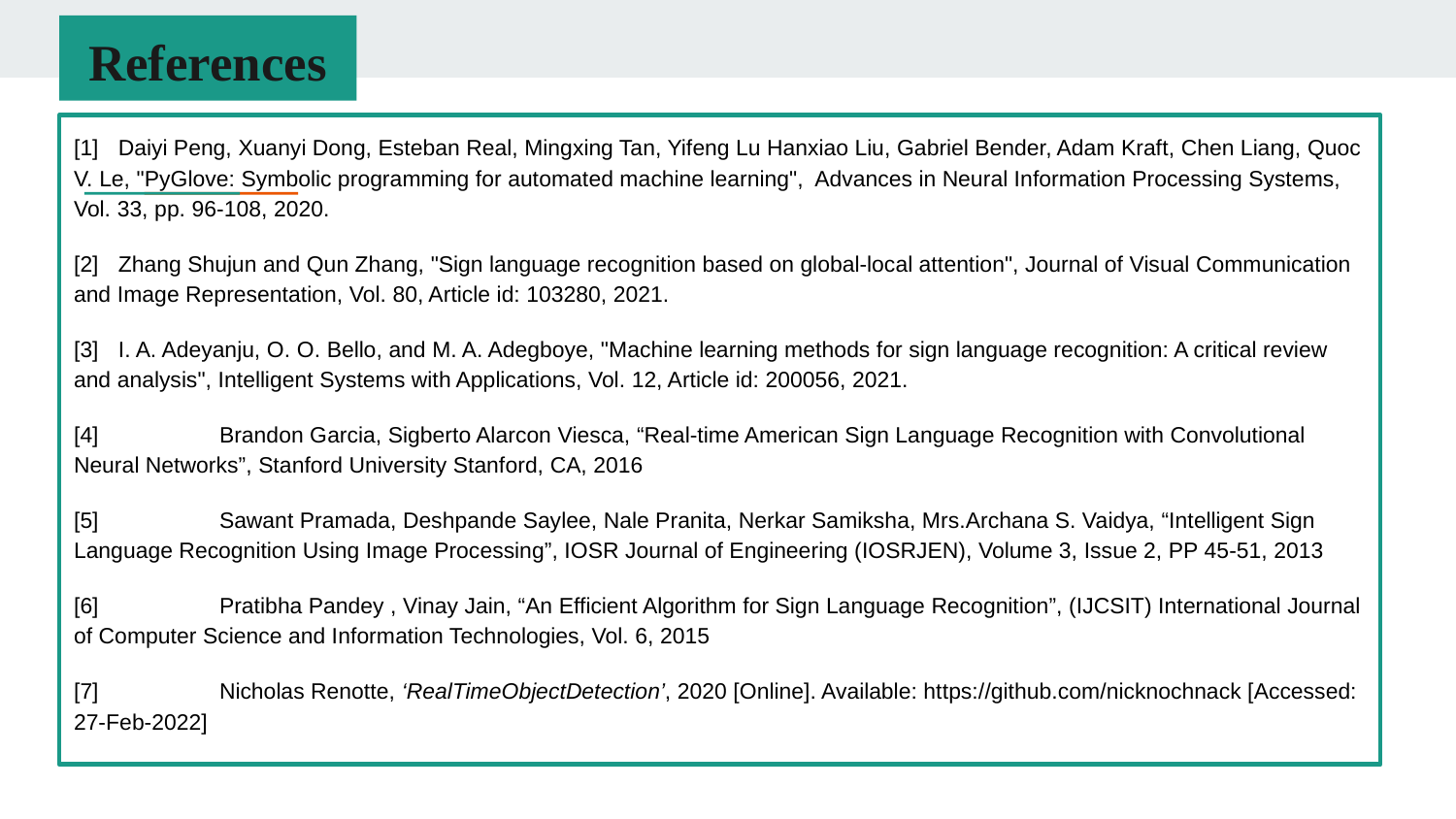

# References
[1]     Daiyi Peng, Xuanyi Dong, Esteban Real, Mingxing Tan, Yifeng Lu Hanxiao Liu, Gabriel Bender, Adam Kraft, Chen Liang, Quoc V. Le, "PyGlove: Symbolic programming for automated machine learning",  Advances in Neural Information Processing Systems, Vol. 33, pp. 96-108, 2020.
[2]     Zhang Shujun and Qun Zhang, "Sign language recognition based on global-local attention", Journal of Visual Communication and Image Representation, Vol. 80, Article id: 103280, 2021.
[3]     I. A. Adeyanju, O. O. Bello, and M. A. Adegboye, "Machine learning methods for sign language recognition: A critical review and analysis", Intelligent Systems with Applications, Vol. 12, Article id: 200056, 2021.
[4]  	Brandon Garcia, Sigberto Alarcon Viesca, “Real-time American Sign Language Recognition with Convolutional Neural Networks”, Stanford University Stanford, CA, 2016
[5]  	Sawant Pramada, Deshpande Saylee, Nale Pranita, Nerkar Samiksha, Mrs.Archana S. Vaidya, “Intelligent Sign Language Recognition Using Image Processing”, IOSR Journal of Engineering (IOSRJEN), Volume 3, Issue 2, PP 45-51, 2013
[6]  	Pratibha Pandey , Vinay Jain, “An Efficient Algorithm for Sign Language Recognition”, (IJCSIT) International Journal of Computer Science and Information Technologies, Vol. 6, 2015
[7]	Nicholas Renotte, ‘RealTimeObjectDetection’, 2020 [Online]. Available: https://github.com/nicknochnack [Accessed: 27-Feb-2022]